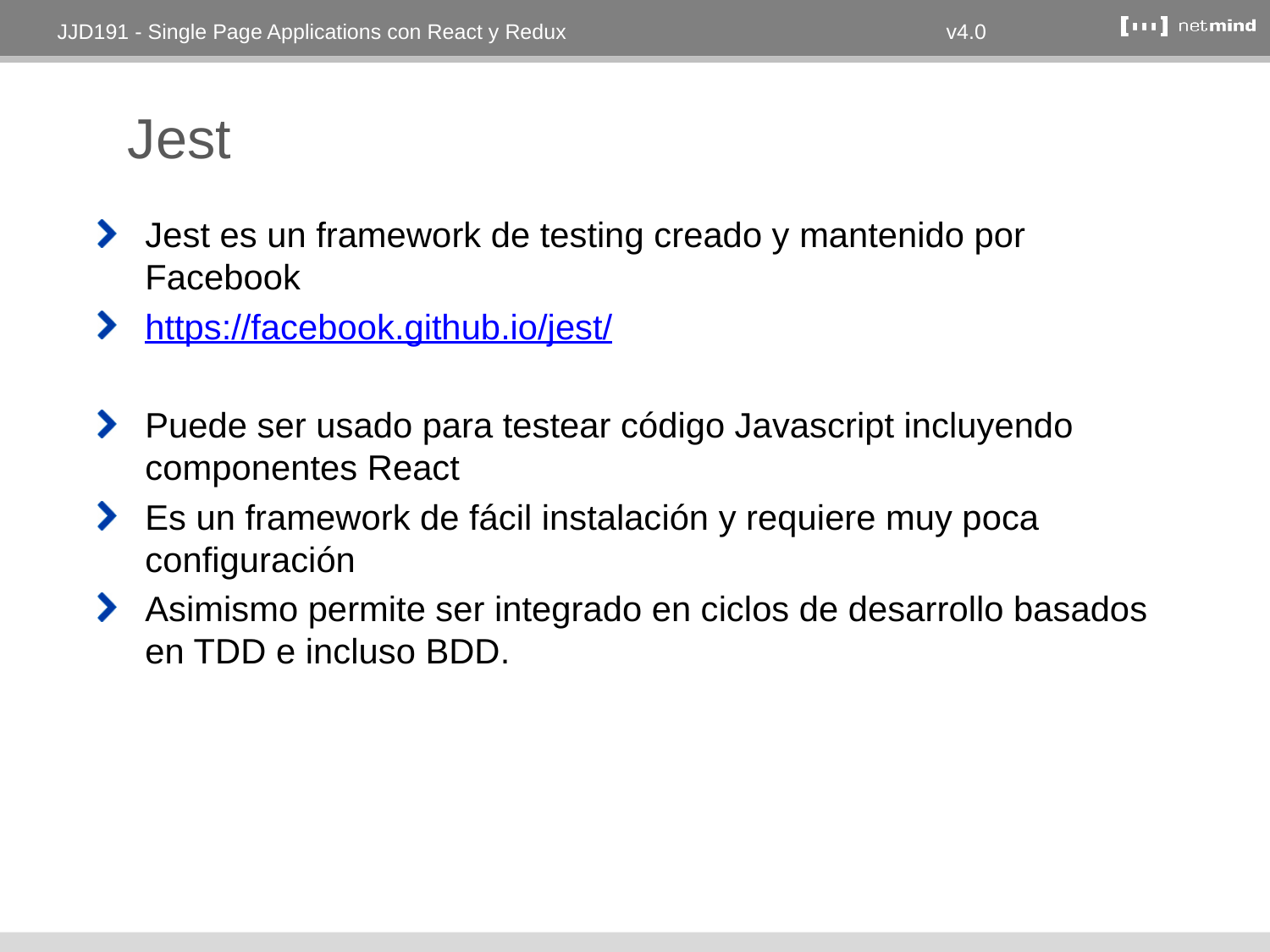

# Jest
Jest es un framework de testing creado y mantenido por Facebook
https://facebook.github.io/jest/

Puede ser usado para testear código Javascript incluyendo componentes React
Es un framework de fácil instalación y requiere muy poca configuración
Asimismo permite ser integrado en ciclos de desarrollo basados en TDD e incluso BDD.